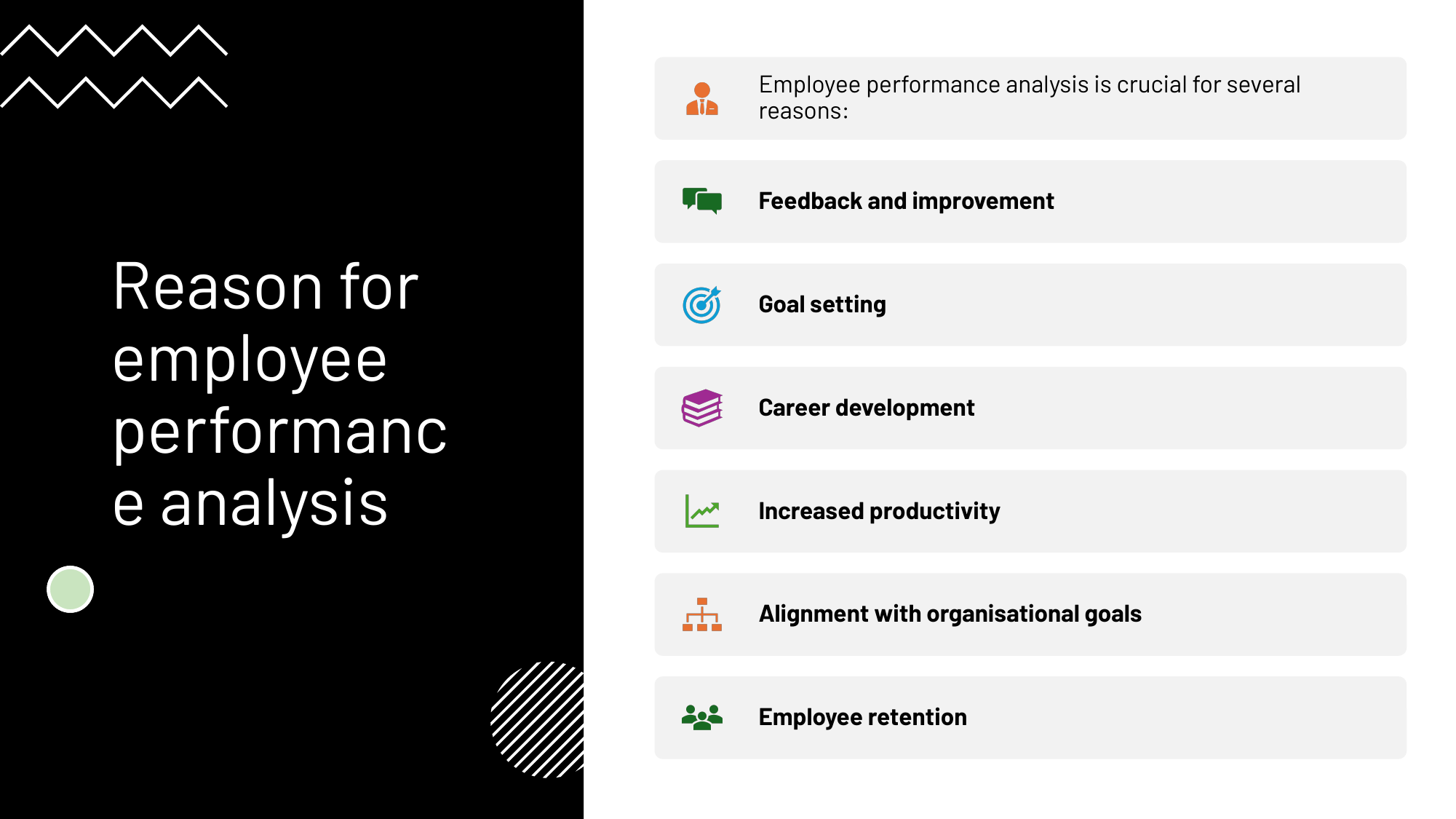

Employee performance analysis is crucial for several reasons:
Feedback and improvement
Goal setting
Career development
Increased productivity
Alignment with organisational goals
Employee retention
# Reason for employee performance analysis